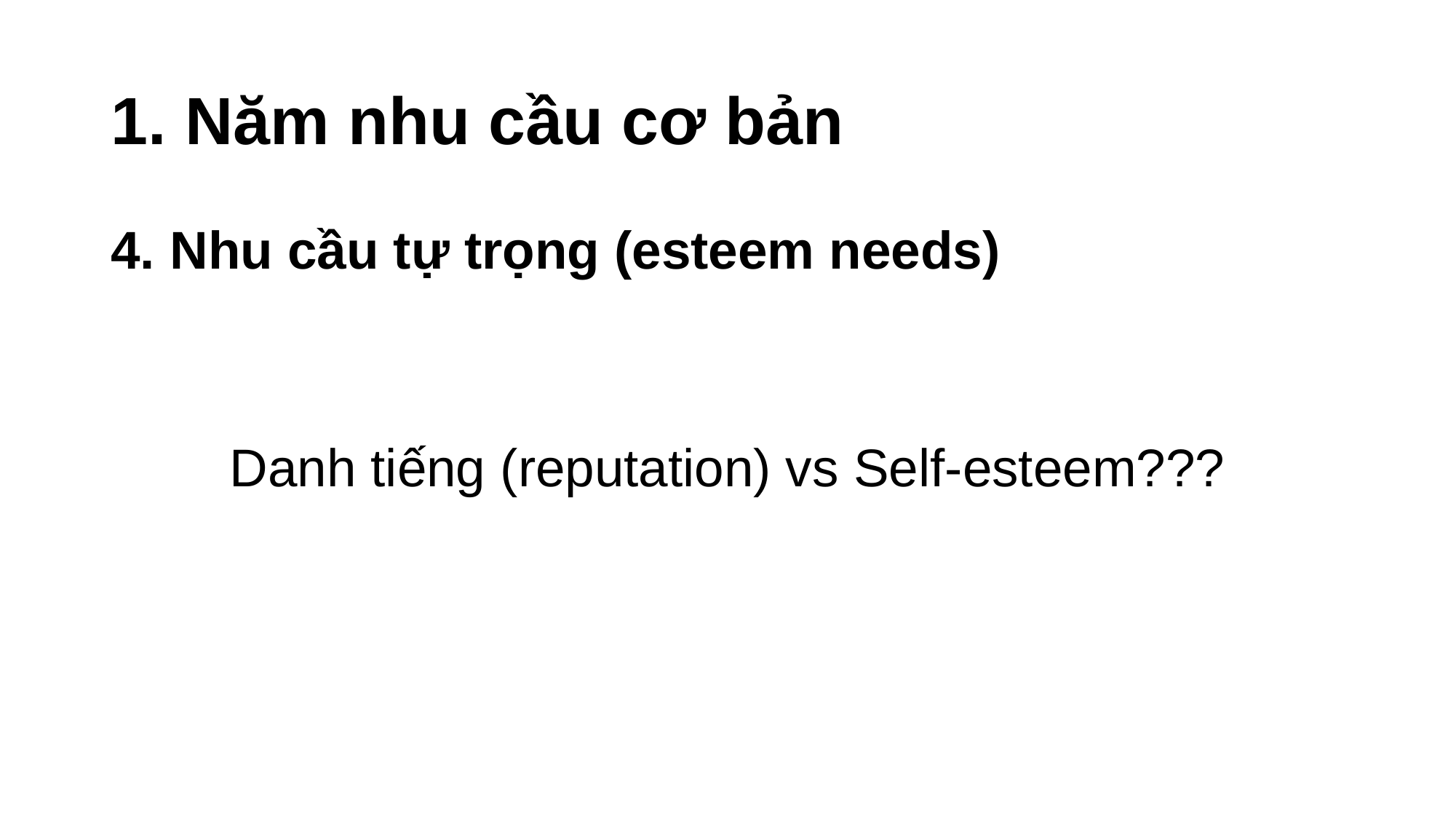

# 1. Năm nhu cầu cơ bản
4. Nhu cầu tự trọng (esteem needs)

Danh tiếng (reputation) vs Self-esteem???